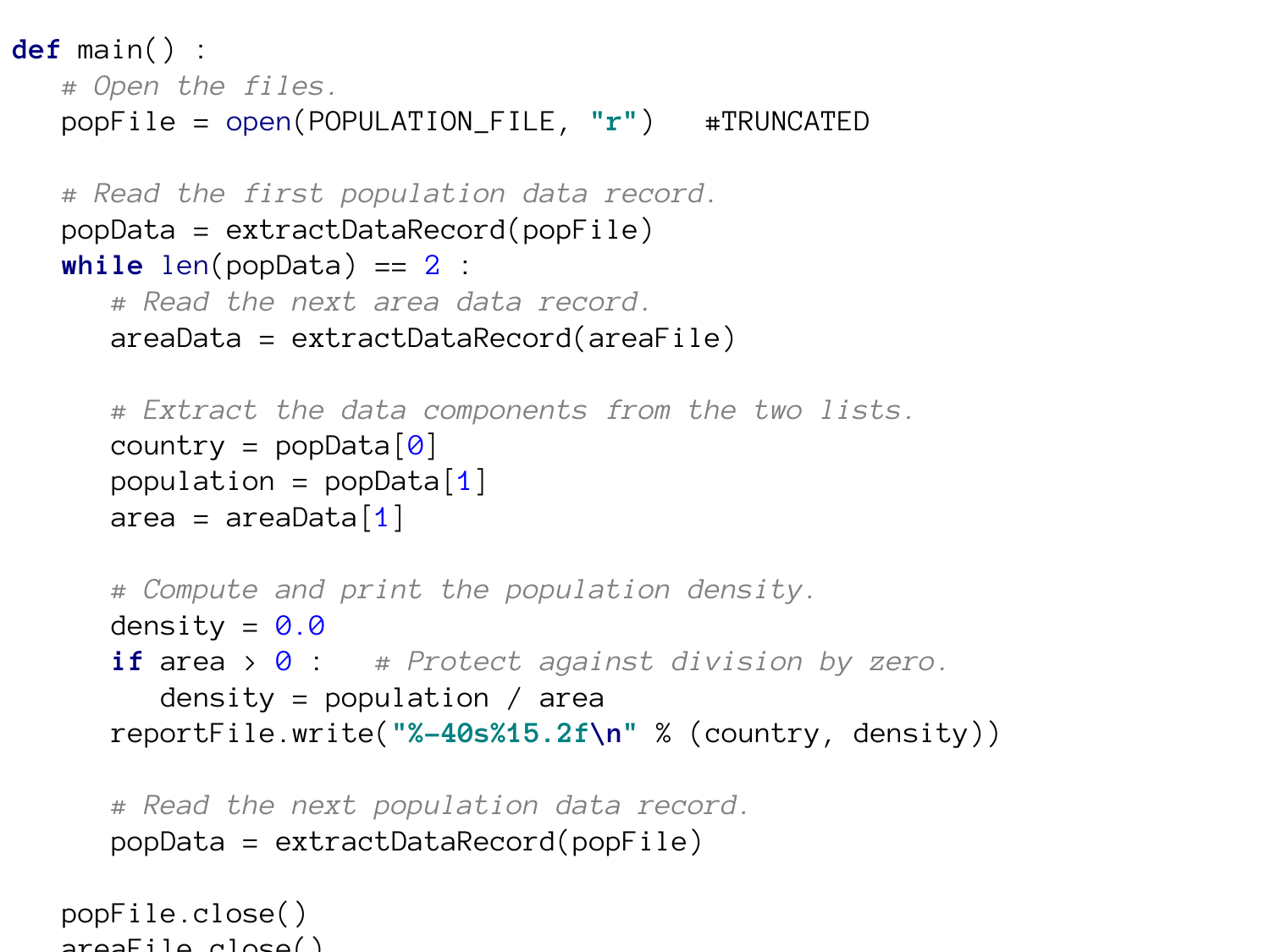

def main() :
   # Open the files.
   popFile = open(POPULATION_FILE, "r")   #TRUNCATED
   # Read the first population data record.
   popData = extractDataRecord(popFile)
   while len(popData) == 2 :
      # Read the next area data record.
      areaData = extractDataRecord(areaFile)
      # Extract the data components from the two lists.
      country = popData[0]
      population = popData[1]
      area = areaData[1]
      # Compute and print the population density.
      density = 0.0
      if area > 0 :   # Protect against division by zero.
         density = population / area
      reportFile.write("%-40s%15.2f\n" % (country, density))
      # Read the next population data record.
      popData = extractDataRecord(popFile)
   popFile.close()
   areaFile.close()
   reportFile.close()
#

3/2/2017
Page 75